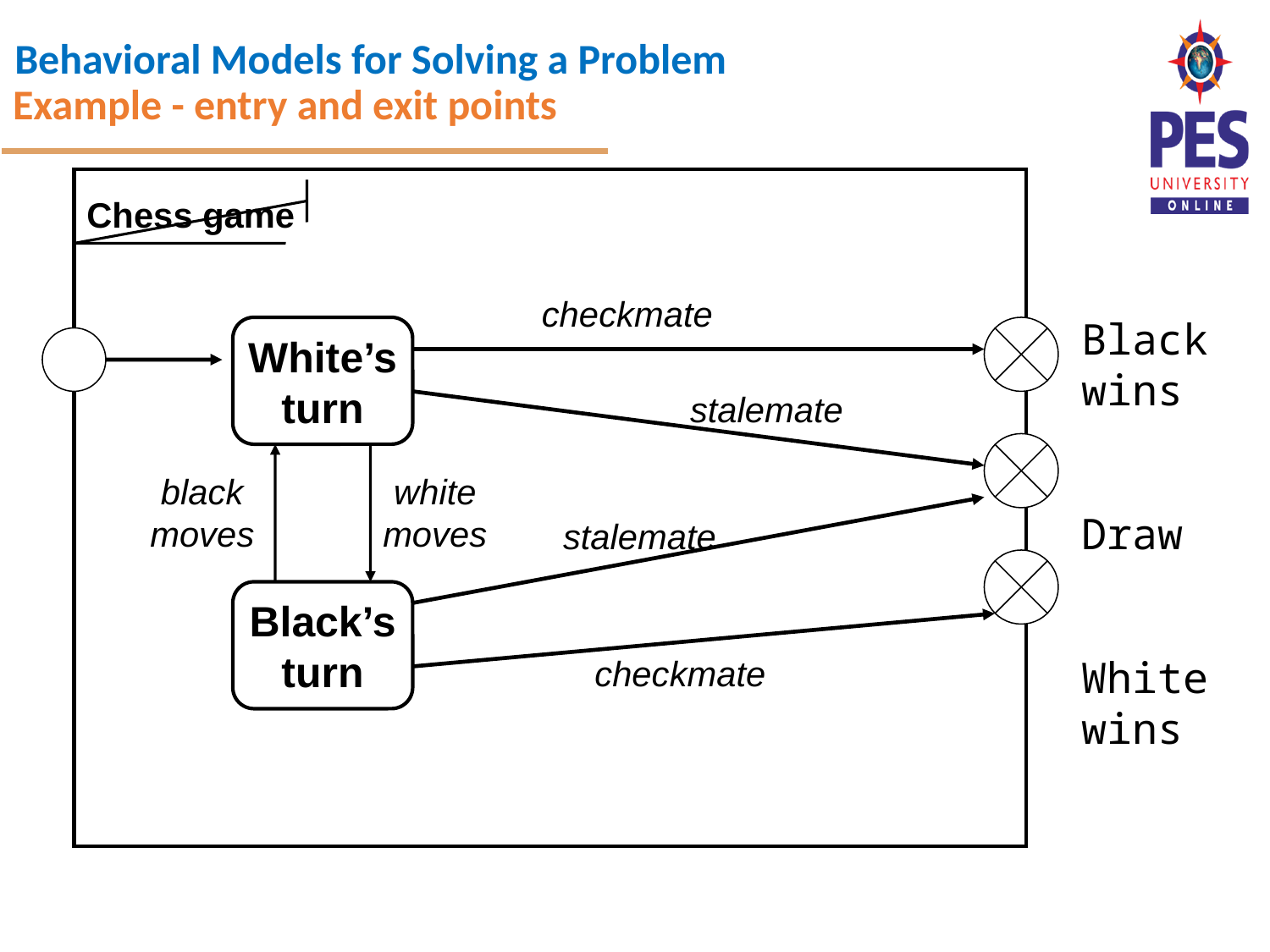

Example - entry and exit points

Chess game

checkmate
Black wins

Draw

White wins
White’s
turn

stalemate

black
moves
white
moves

stalemate

Black’s
turn

checkmate